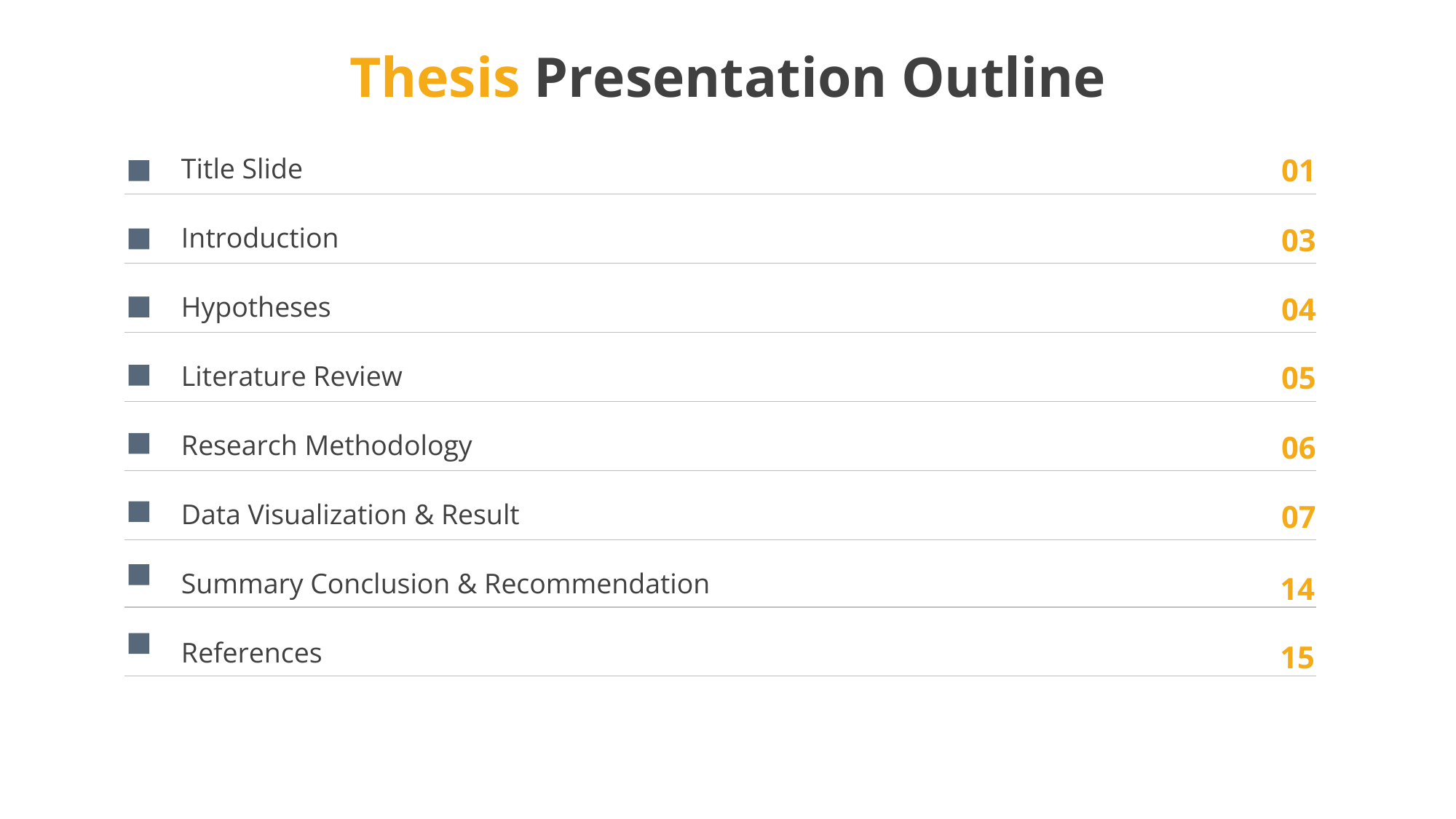

# Thesis Presentation Outline
Title Slide
01

Introduction
03

Hypotheses
04

Literature Review
05

Research Methodology
06

Data Visualization & Result
07

Summary Conclusion & Recommendation

14
References

15